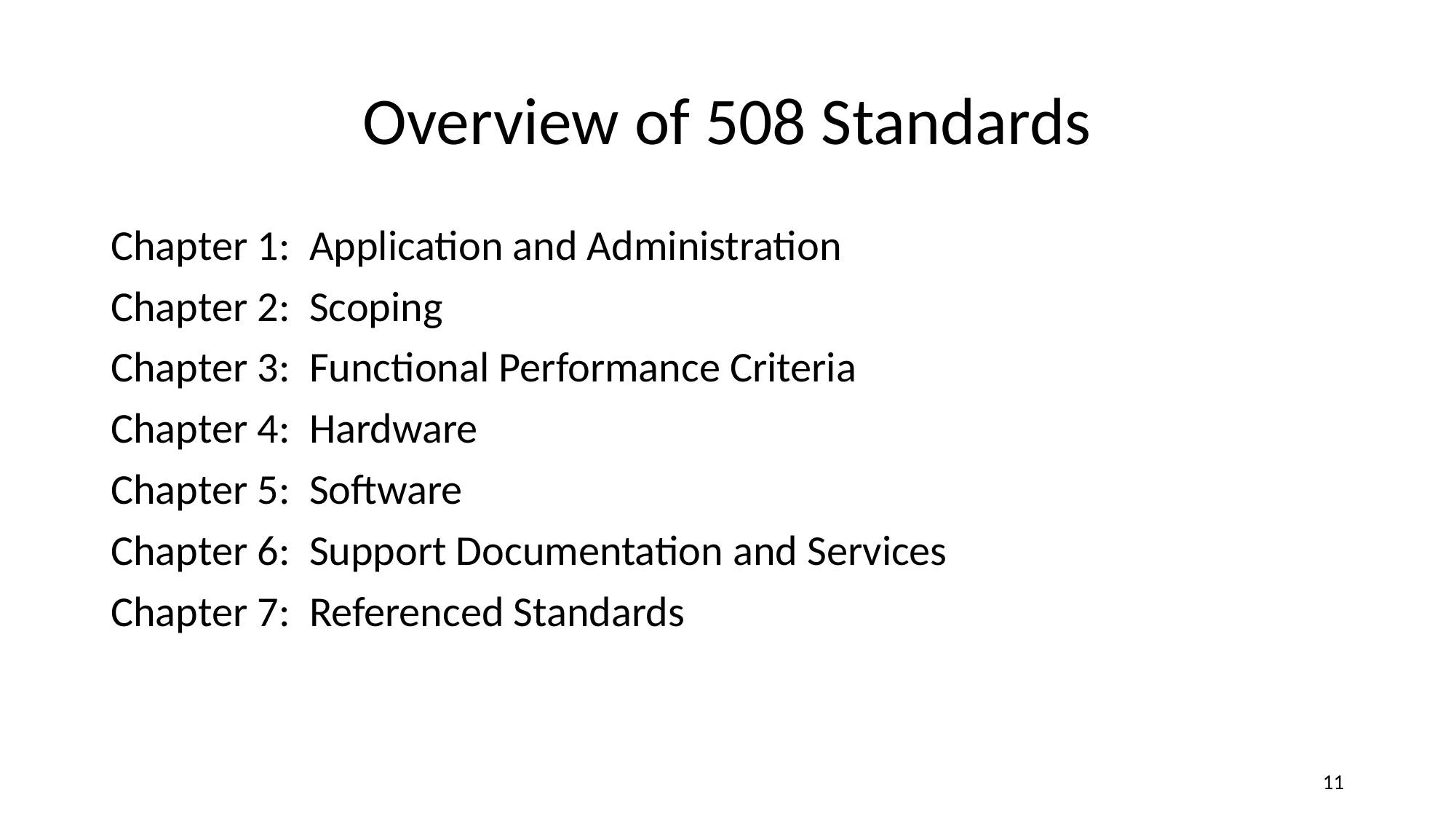

# Overview of 508 Standards
Chapter 1:  Application and Administration
Chapter 2:  Scoping
Chapter 3:  Functional Performance Criteria
Chapter 4:  Hardware
Chapter 5:  Software
Chapter 6:  Support Documentation and Services
Chapter 7:  Referenced Standards
11